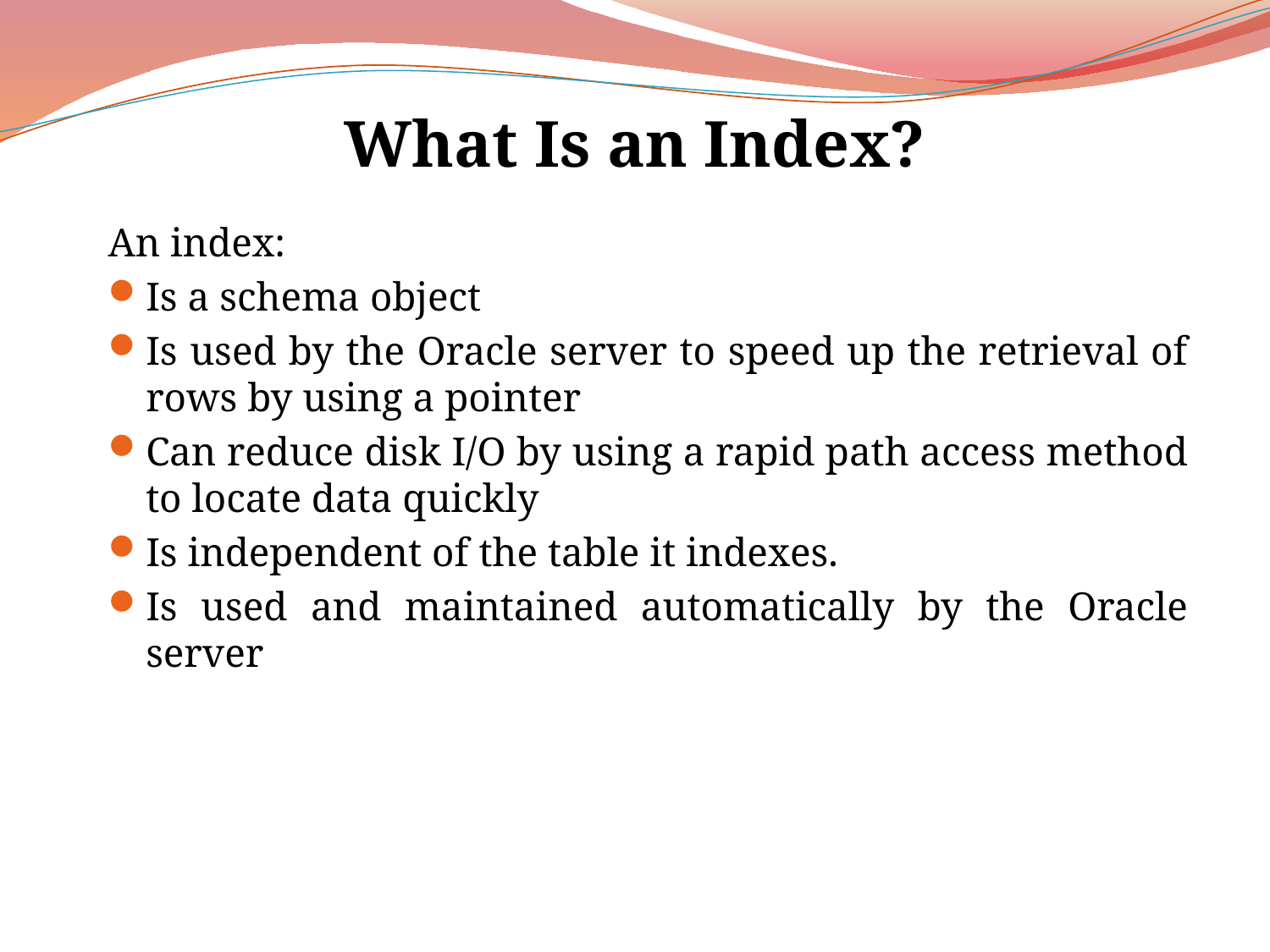

# What Is an Index?
An index:
Is a schema object
Is used by the Oracle server to speed up the retrieval of rows by using a pointer
Can reduce disk I/O by using a rapid path access method to locate data quickly
Is independent of the table it indexes.
Is used and maintained automatically by the Oracle server